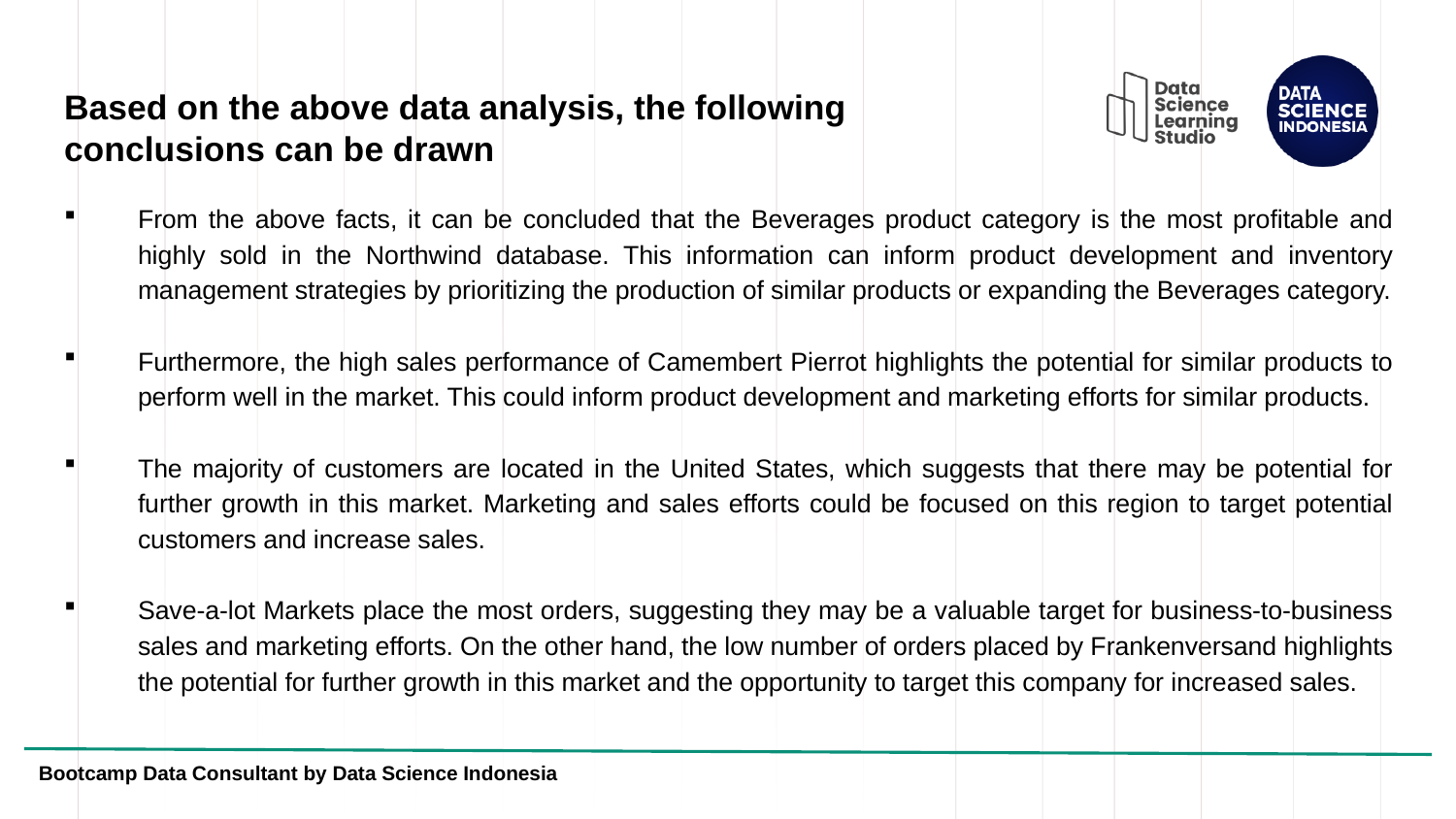

# Based on the above data analysis, the following conclusions can be drawn
From the above facts, it can be concluded that the Beverages product category is the most profitable and highly sold in the Northwind database. This information can inform product development and inventory management strategies by prioritizing the production of similar products or expanding the Beverages category.

Furthermore, the high sales performance of Camembert Pierrot highlights the potential for similar products to perform well in the market. This could inform product development and marketing efforts for similar products.

The majority of customers are located in the United States, which suggests that there may be potential for further growth in this market. Marketing and sales efforts could be focused on this region to target potential customers and increase sales.

Save-a-lot Markets place the most orders, suggesting they may be a valuable target for business-to-business sales and marketing efforts. On the other hand, the low number of orders placed by Frankenversand highlights the potential for further growth in this market and the opportunity to target this company for increased sales.